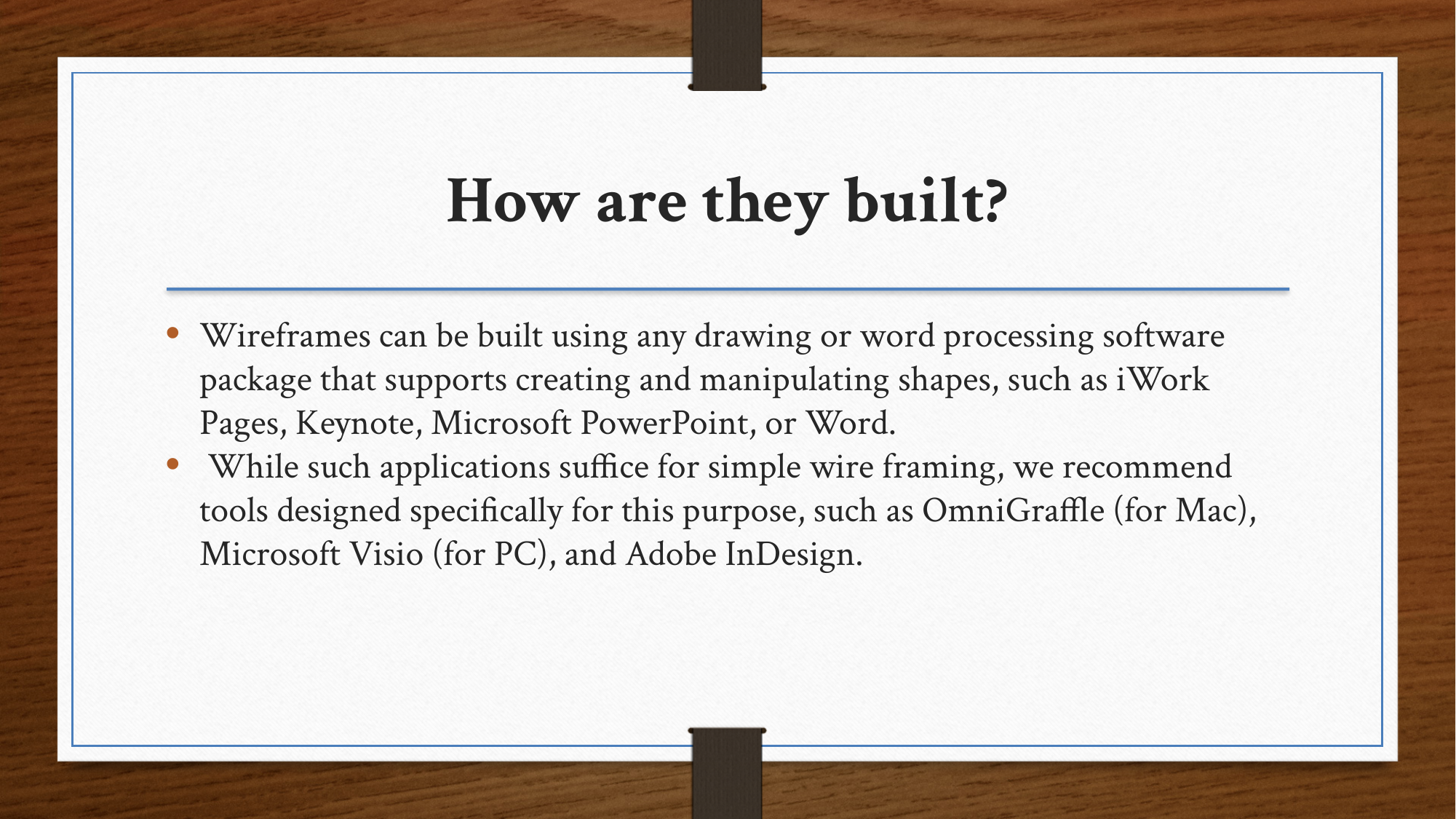

How are they built?
Wireframes can be built using any drawing or word processing software package that supports creating and manipulating shapes, such as iWork Pages, Keynote, Microsoft PowerPoint, or Word.
 While such applications suffice for simple wire framing, we recommend tools designed specifically for this purpose, such as OmniGraffle (for Mac), Microsoft Visio (for PC), and Adobe InDesign.